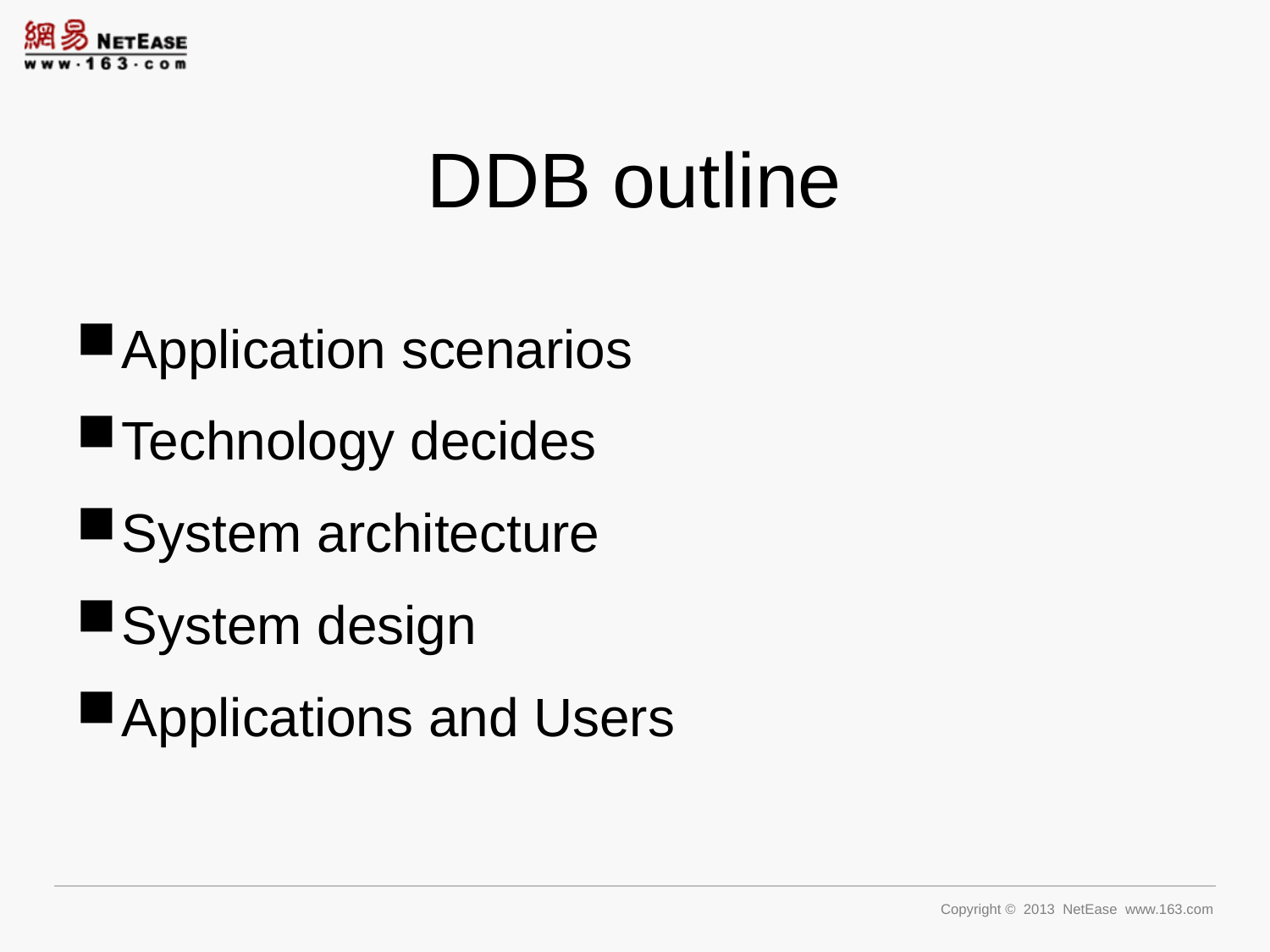

# DDB outline
Application scenarios
Technology decides
System architecture
System design
Applications and Users